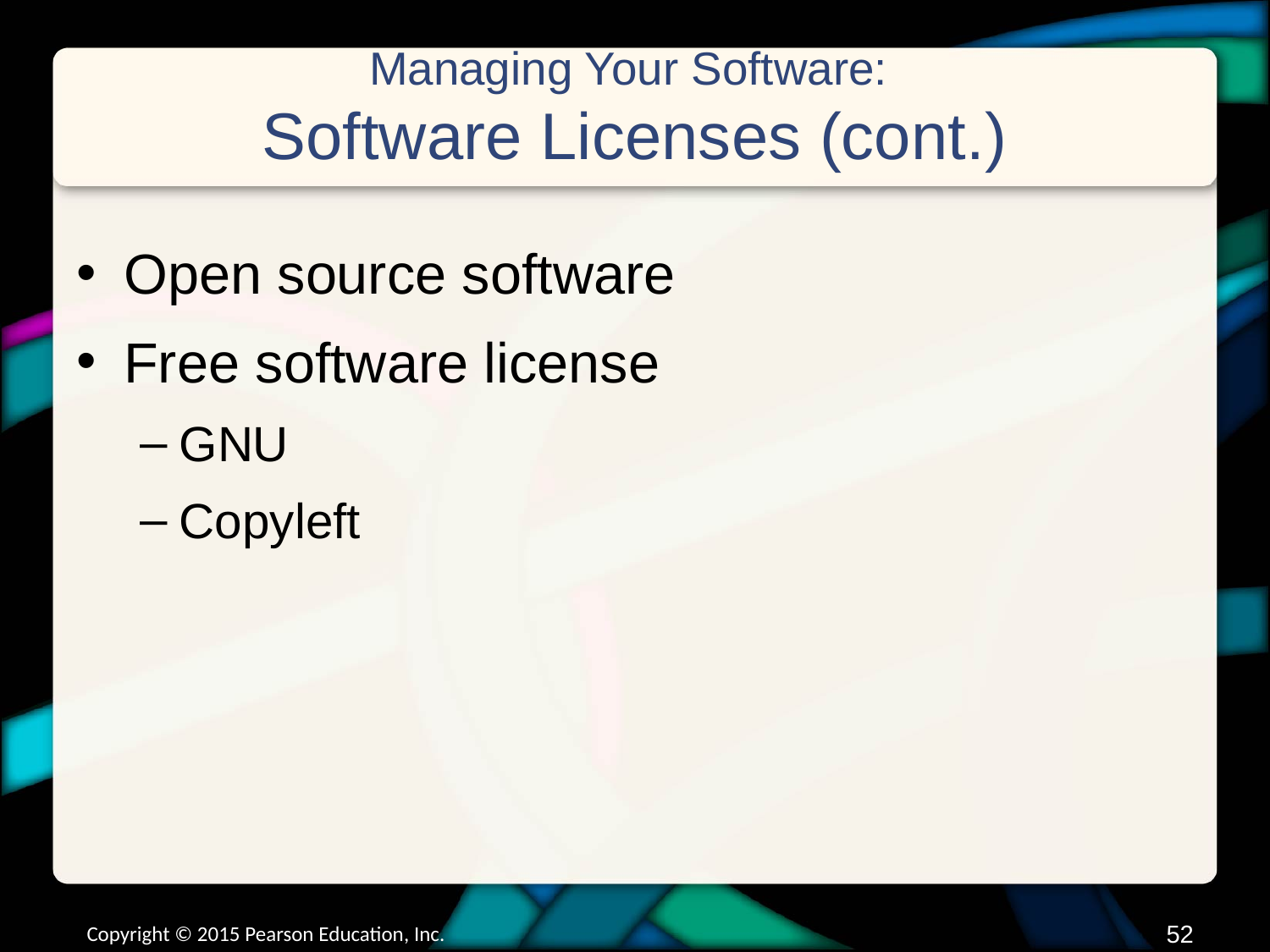

# Managing Your Software: Software Licenses (cont.)
Open source software
Free software license
GNU
Copyleft
Copyright © 2015 Pearson Education, Inc.
52